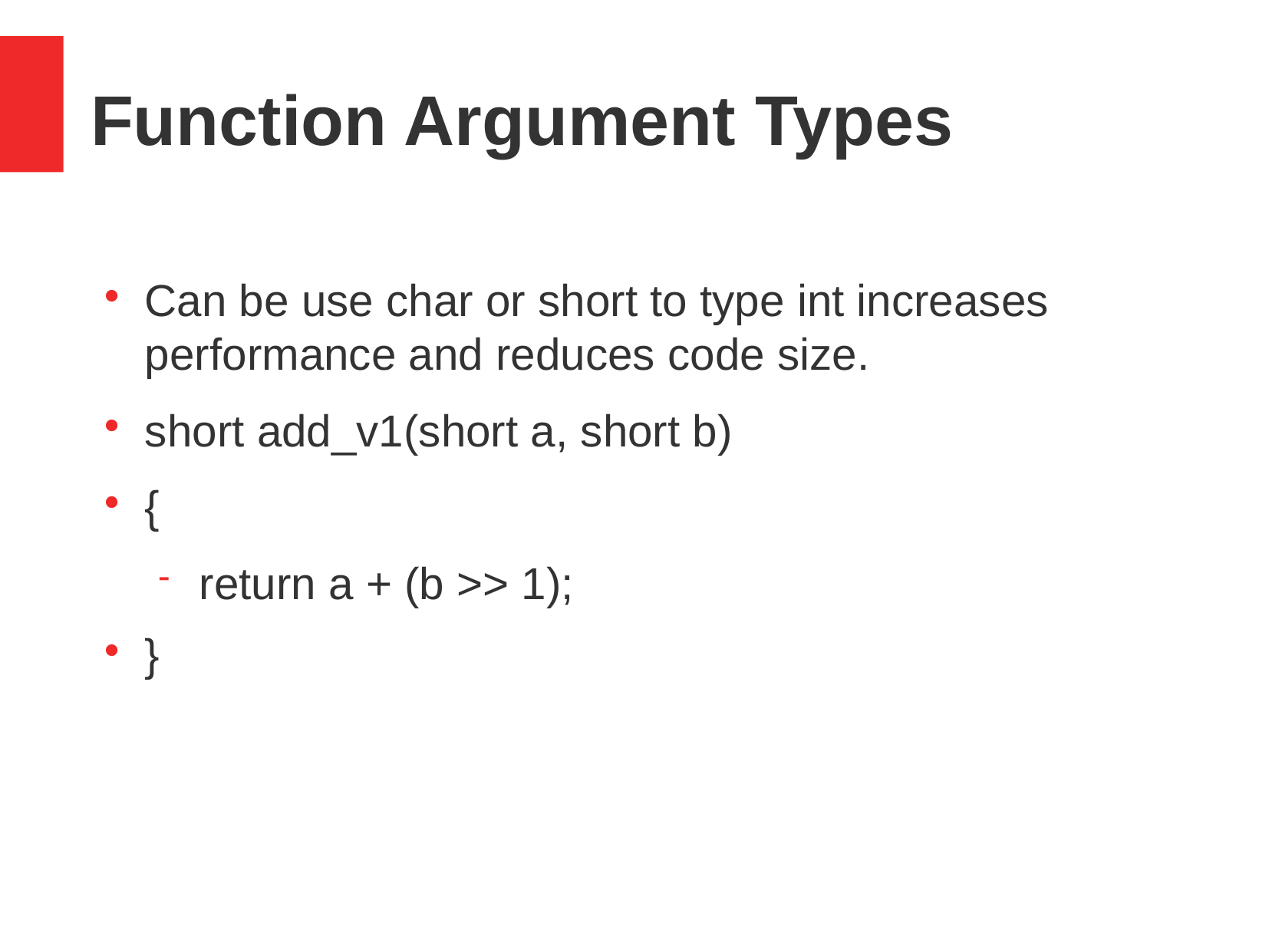

Function Argument Types
Can be use char or short to type int increases performance and reduces code size.
short add_v1(short a, short b)
{
return a + (b >> 1);
}